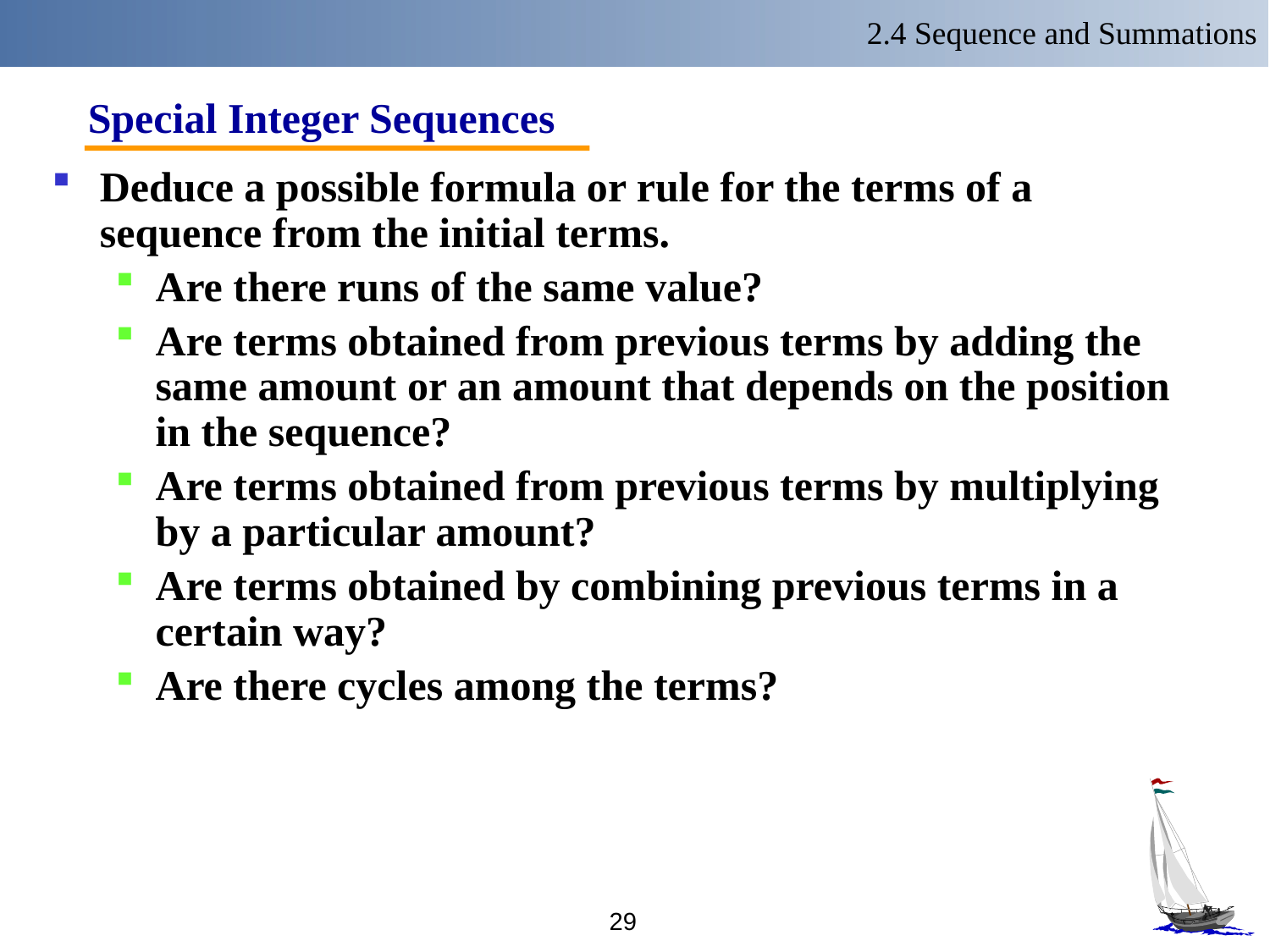

2.4 Sequence and Summations
Special Integer Sequences

Deduce a possible formula or rule for the terms of a sequence from the initial terms.
Are there runs of the same value?
Are terms obtained from previous terms by adding the same amount or an amount that depends on the position in the sequence?
Are terms obtained from previous terms by multiplying by a particular amount?
Are terms obtained by combining previous terms in a certain way?
Are there cycles among the terms?
29